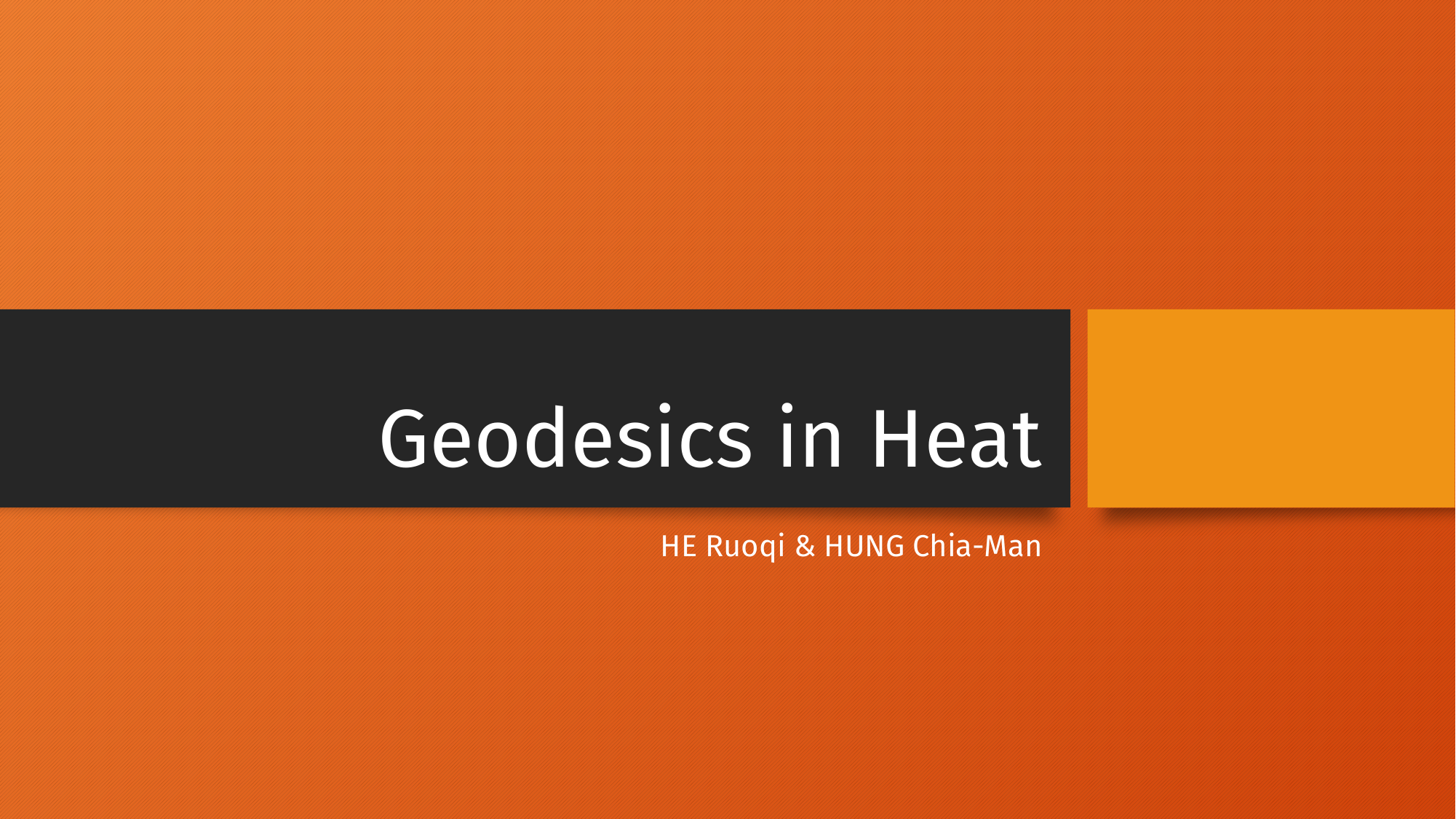

# Geodesics in Heat
HE Ruoqi & HUNG Chia-Man